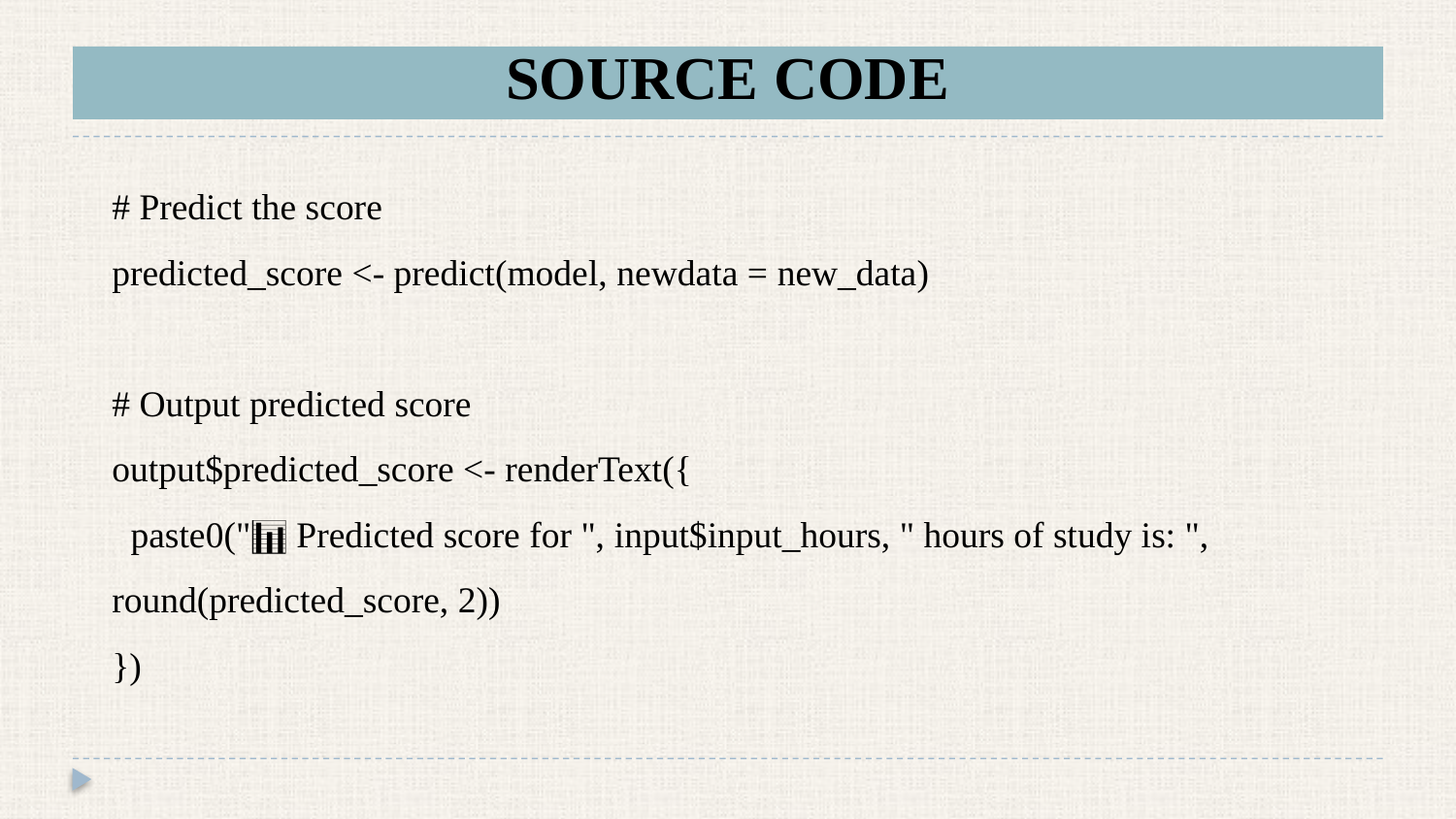

# SOURCE CODE
# Predict the score
predicted_score <- predict(model, newdata = new_data)

# Output predicted score
output$predicted_score <- renderText({
  paste0("📊 Predicted score for ", input$input_hours, " hours of study is: ", round(predicted_score, 2))
})
11